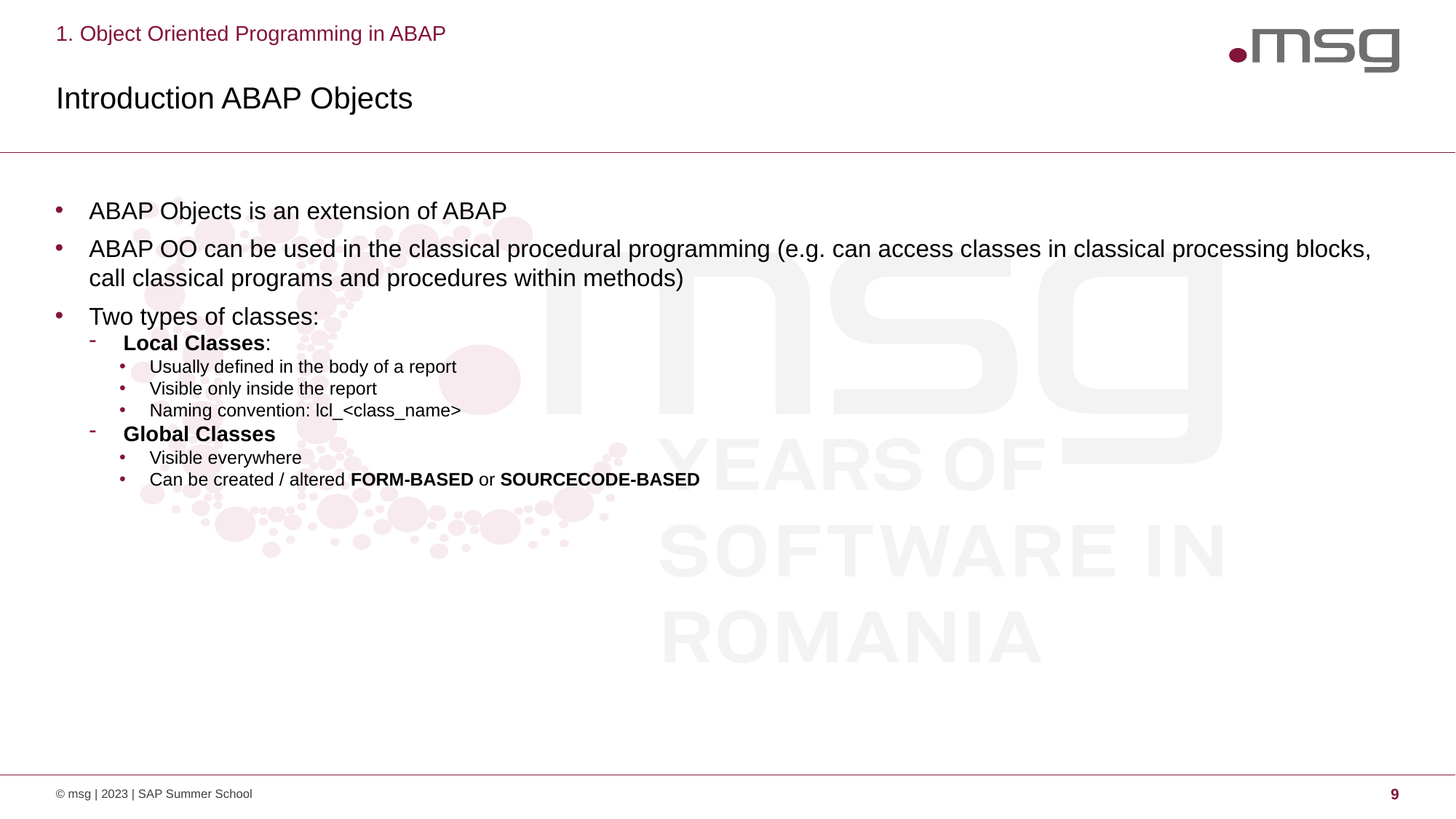

1. Object Oriented Programming in ABAP
# Introduction ABAP Objects
ABAP Objects is an extension of ABAP
ABAP OO can be used in the classical procedural programming (e.g. can access classes in classical processing blocks, call classical programs and procedures within methods)
Two types of classes:
Local Classes:
Usually defined in the body of a report
Visible only inside the report
Naming convention: lcl_<class_name>
Global Classes
Visible everywhere
Can be created / altered FORM-BASED or SOURCECODE-BASED

© msg | 2023 | SAP Summer School

9